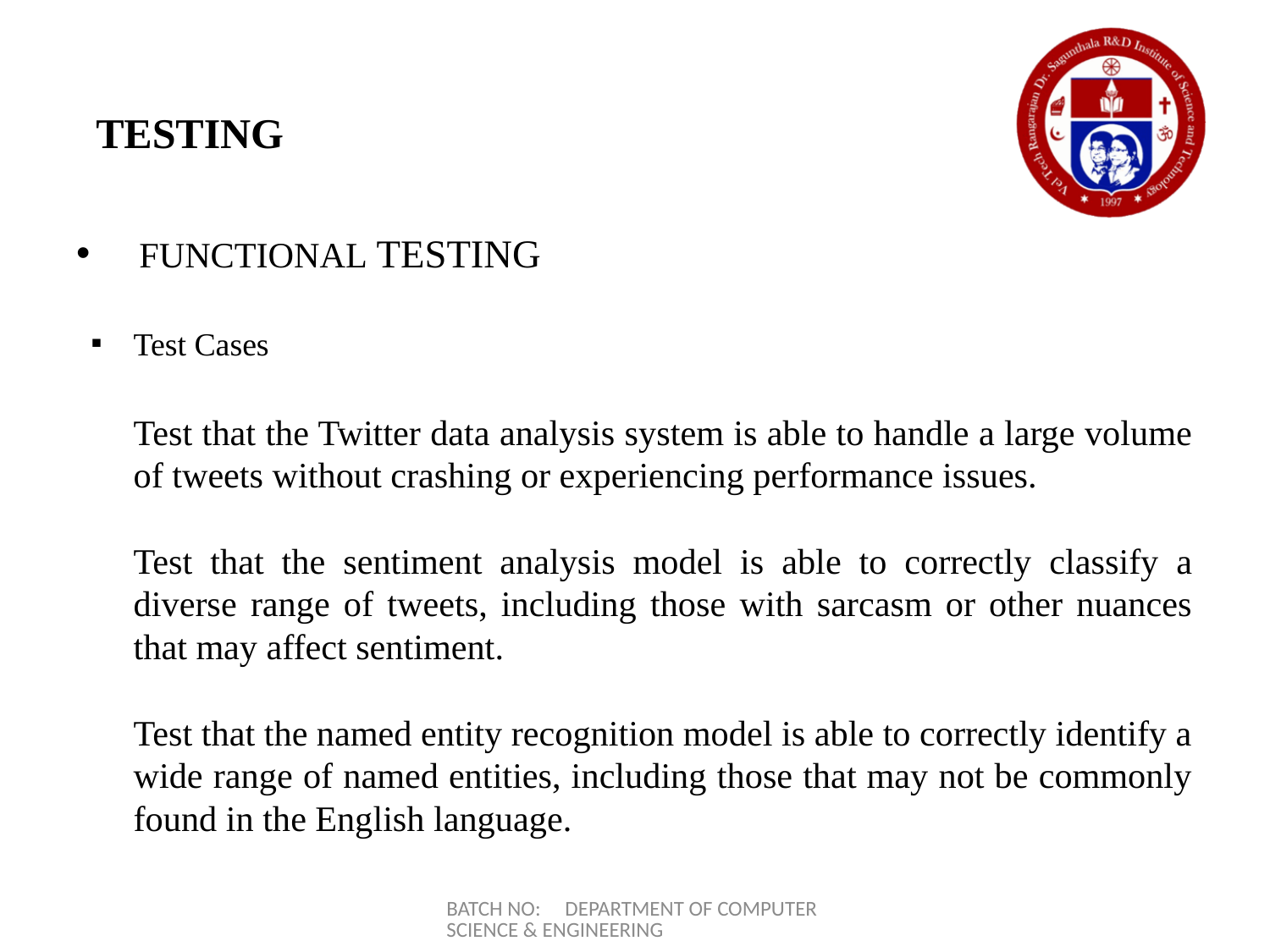

# TESTING
  FUNCTIONAL TESTING

Test Cases

Test that the Twitter data analysis system is able to handle a large volume of tweets without crashing or experiencing performance issues.

Test that the sentiment analysis model is able to correctly classify a diverse range of tweets, including those with sarcasm or other nuances that may affect sentiment.

Test that the named entity recognition model is able to correctly identify a wide range of named entities, including those that may not be commonly found in the English language.

BATCH NO:     DEPARTMENT OF COMPUTER SCIENCE & ENGINEERING
31